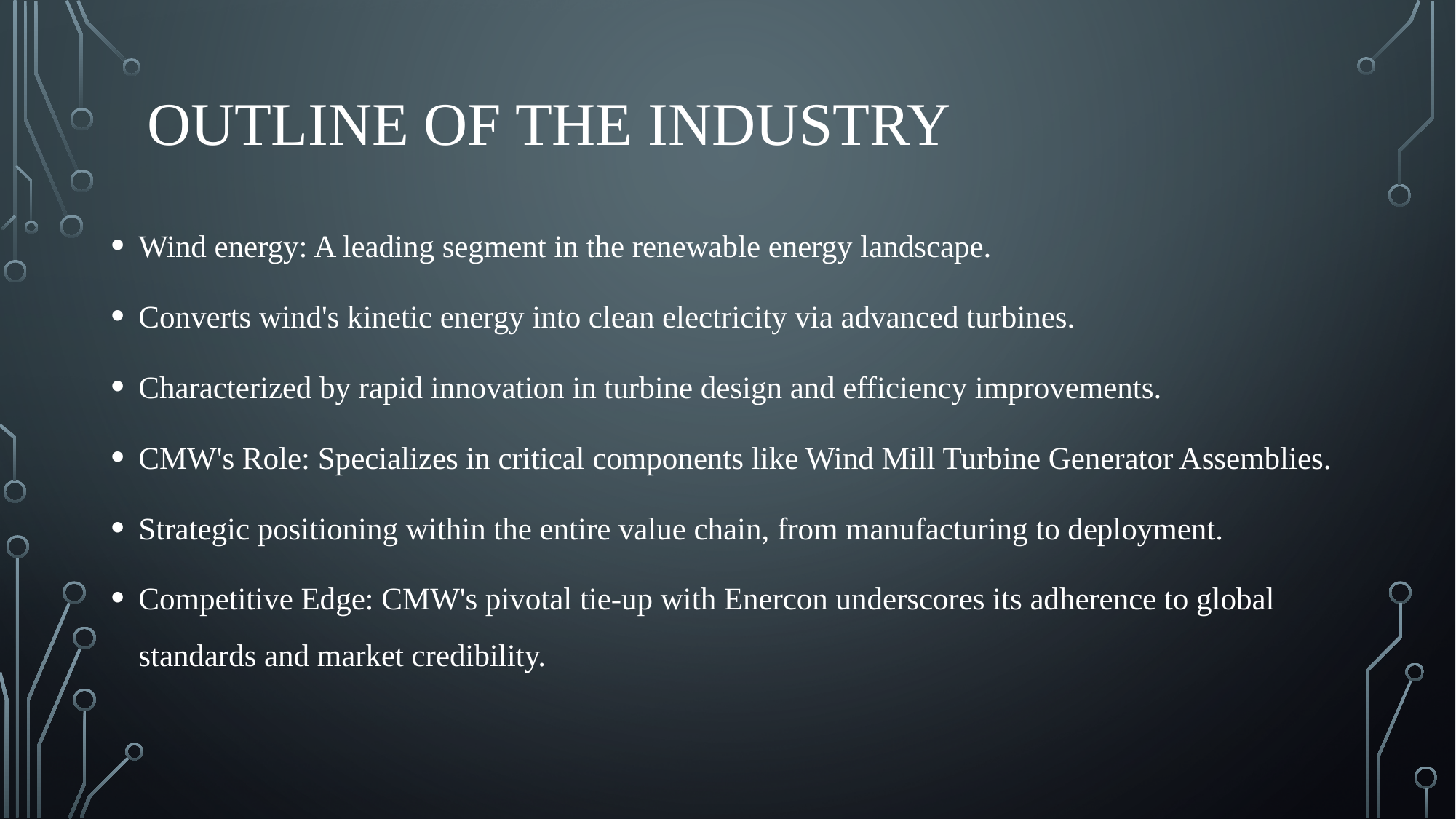

# Outline of the Industry
Wind energy: A leading segment in the renewable energy landscape.
Converts wind's kinetic energy into clean electricity via advanced turbines.
Characterized by rapid innovation in turbine design and efficiency improvements.
CMW's Role: Specializes in critical components like Wind Mill Turbine Generator Assemblies.
Strategic positioning within the entire value chain, from manufacturing to deployment.
Competitive Edge: CMW's pivotal tie-up with Enercon underscores its adherence to global standards and market credibility.